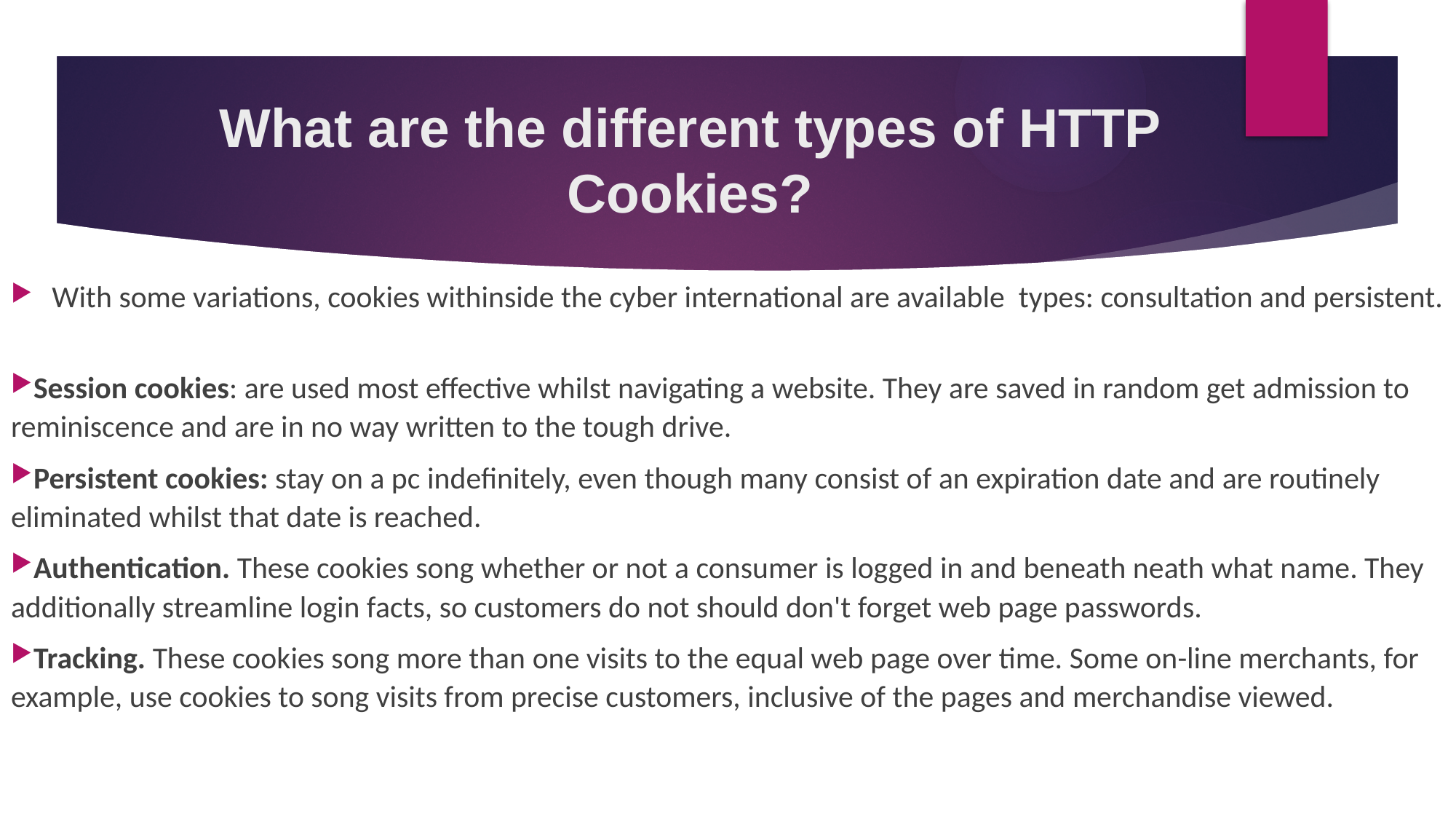

# What are the different types of HTTP Cookies?
With some variations, cookies withinside the cyber international are available  types: consultation and persistent.

Session cookies: are used most effective whilst navigating a website. They are saved in random get admission to reminiscence and are in no way written to the tough drive.
Persistent cookies: stay on a pc indefinitely, even though many consist of an expiration date and are routinely eliminated whilst that date is reached.
Authentication. These cookies song whether or not a consumer is logged in and beneath neath what name. They additionally streamline login facts, so customers do not should don't forget web page passwords.
Tracking. These cookies song more than one visits to the equal web page over time. Some on-line merchants, for example, use cookies to song visits from precise customers, inclusive of the pages and merchandise viewed.